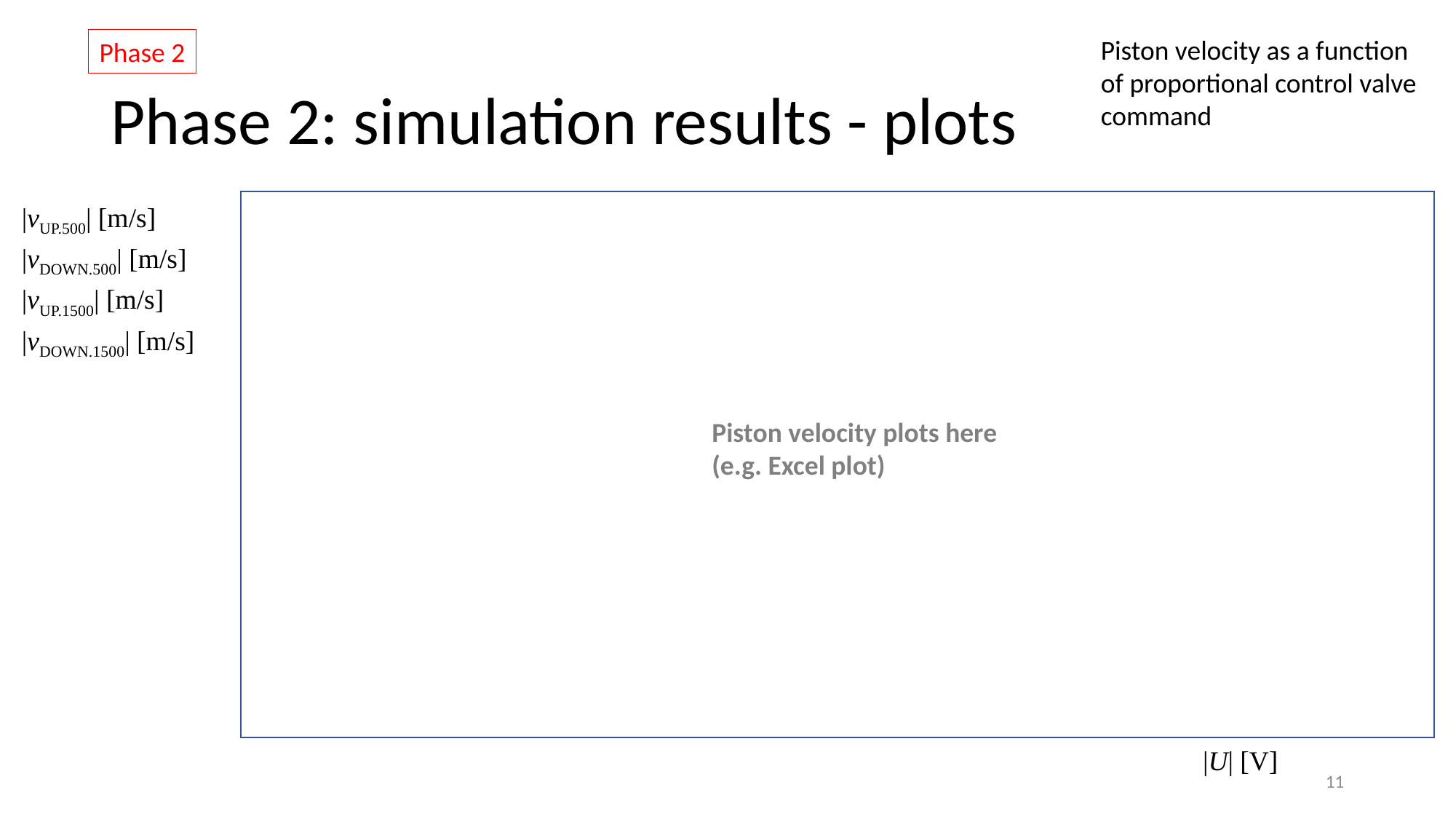

Piston velocity as a function of proportional control valve command
Phase 2
# Phase 2: simulation results - plots

| |vUP.500| [m/s] |
| --- |
| |vDOWN.500| [m/s] |
| |vUP.1500| [m/s] |
| |vDOWN.1500| [m/s] |

Piston velocity plots here
(e.g. Excel plot)
|U| [V]
11